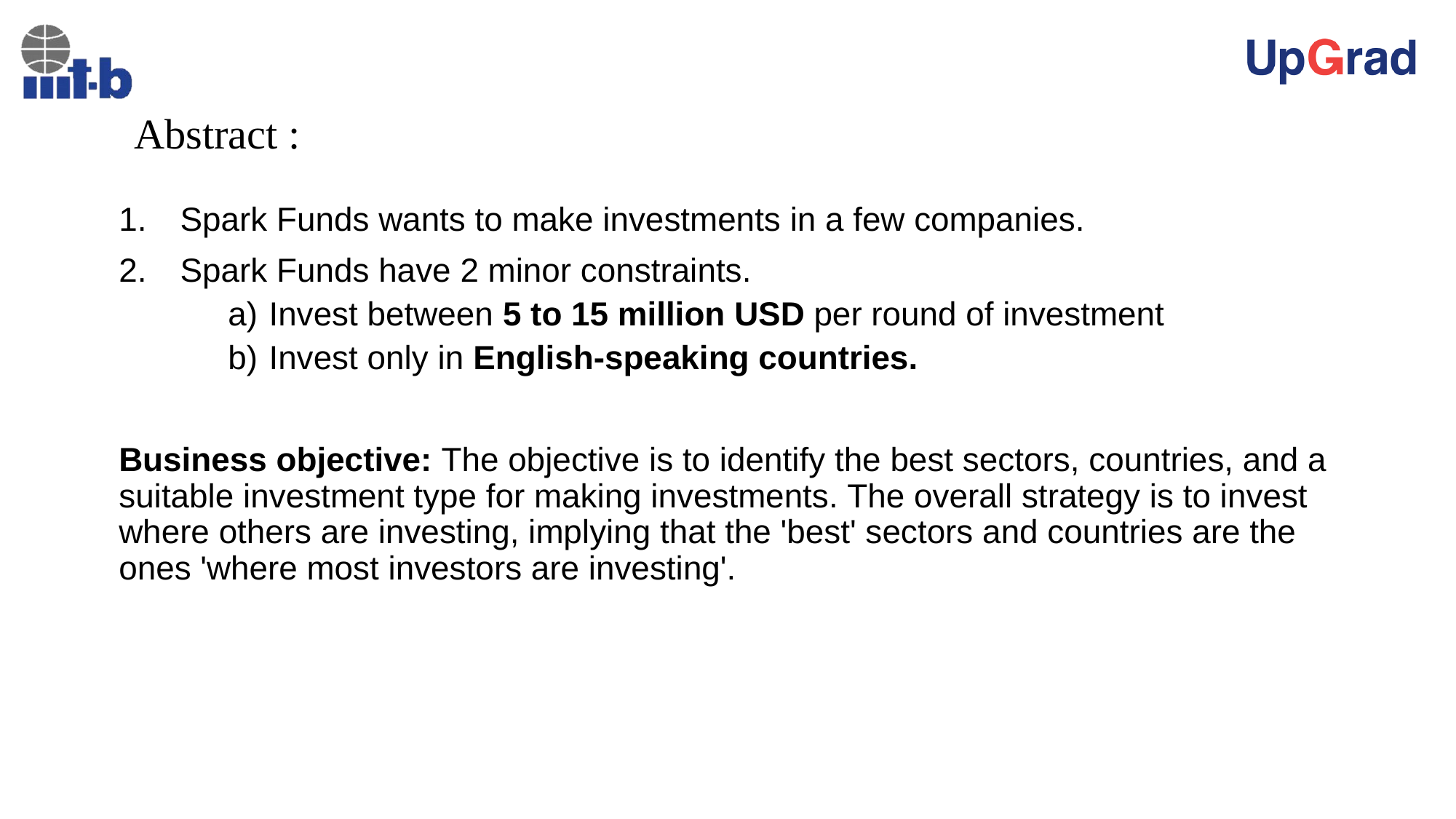

# Abstract :
Spark Funds wants to make investments in a few companies.
Spark Funds have 2 minor constraints.
Invest between 5 to 15 million USD per round of investment
Invest only in English-speaking countries.

Business objective: The objective is to identify the best sectors, countries, and a suitable investment type for making investments. The overall strategy is to invest where others are investing, implying that the 'best' sectors and countries are the ones 'where most investors are investing'.